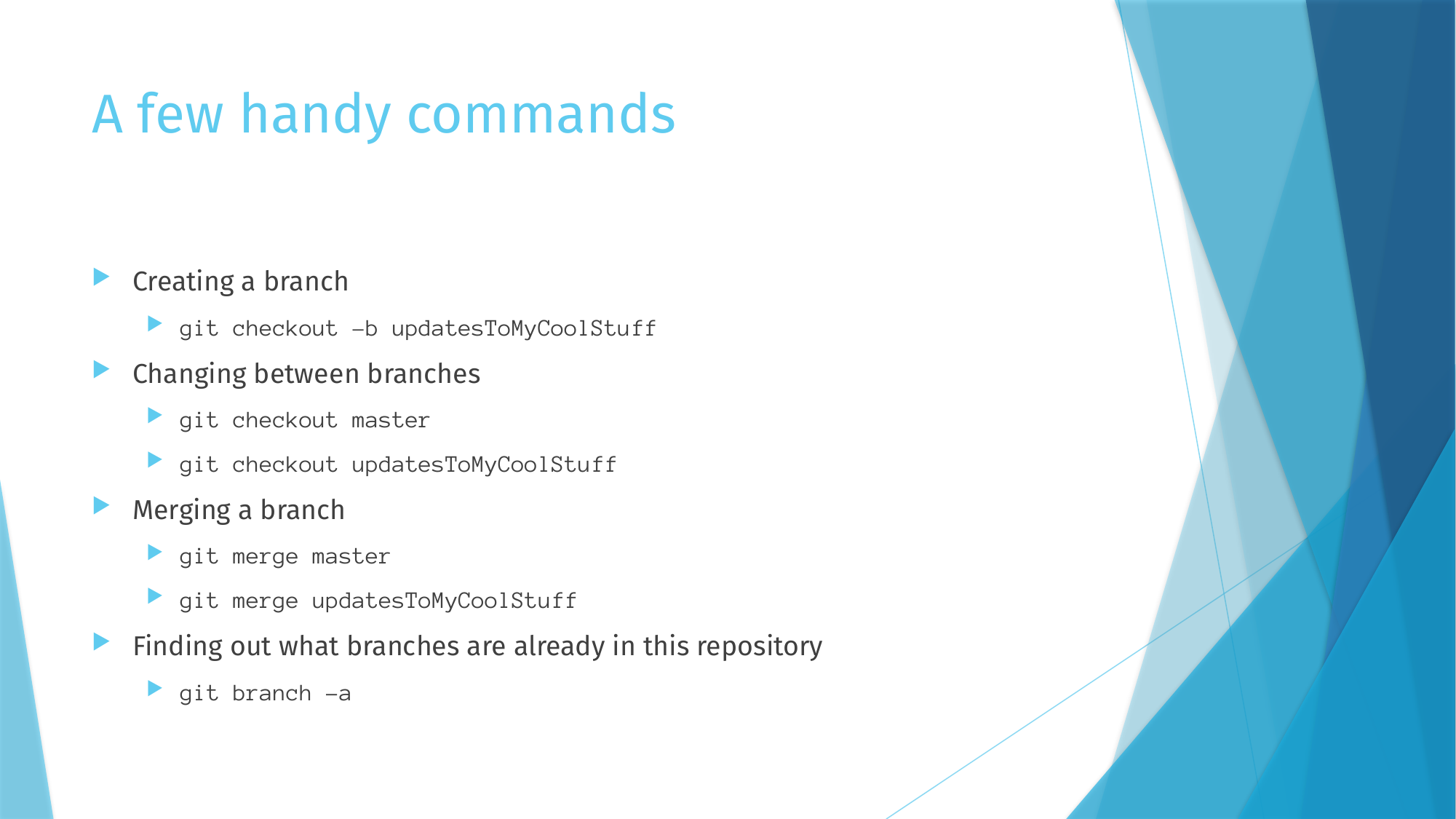

# A few handy commands
Creating a branch
git checkout –b updatesToMyCoolStuff
Changing between branches
git checkout master
git checkout updatesToMyCoolStuff
Merging a branch
git merge master
git merge updatesToMyCoolStuff
Finding out what branches are already in this repository
git branch -a